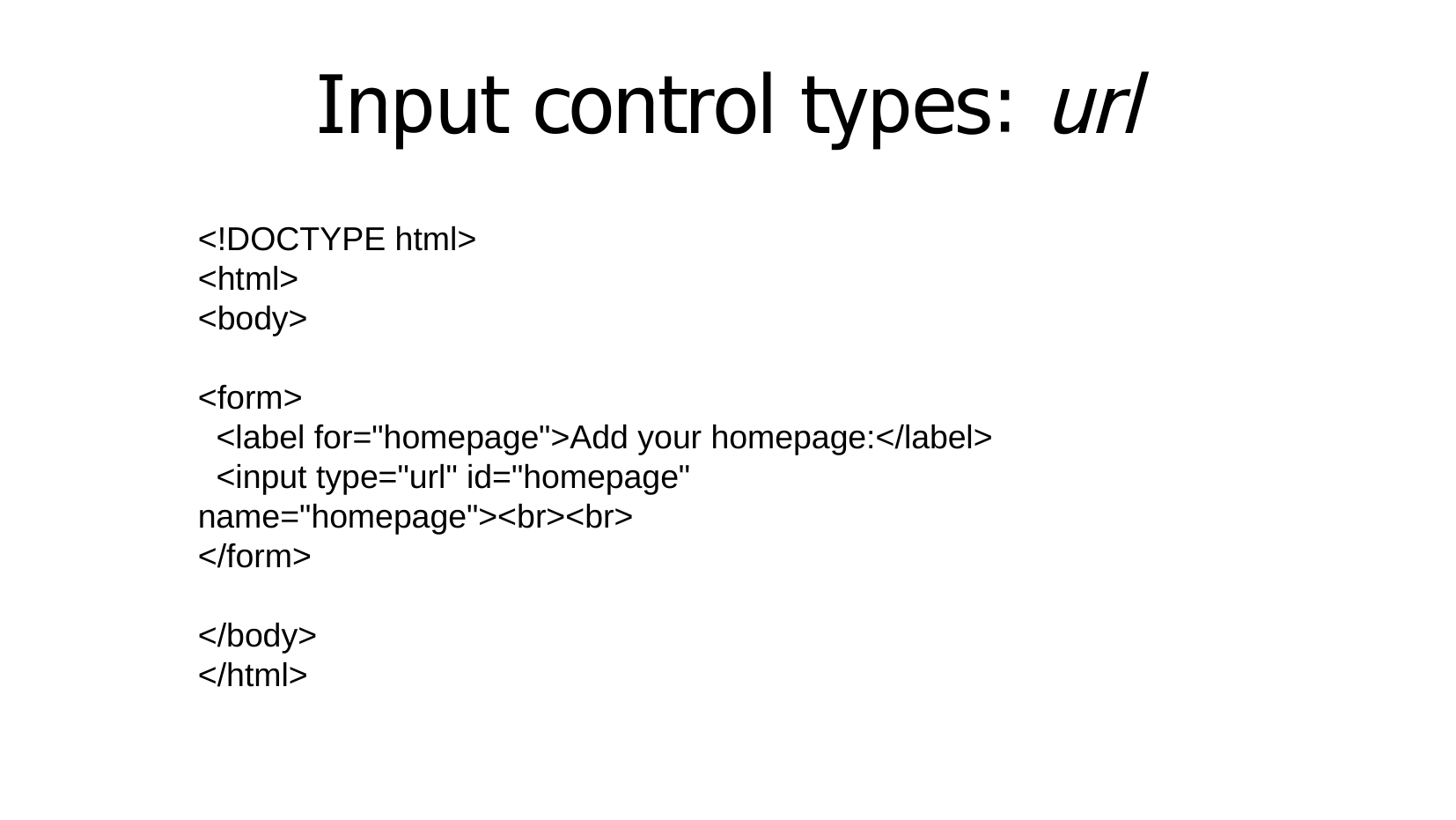

Input control types: url
<!DOCTYPE html>
<html>
<body>

<form>
  <label for="homepage">Add your homepage:</label>
  <input type="url" id="homepage" name="homepage"><br><br>
</form>

</body>
</html>